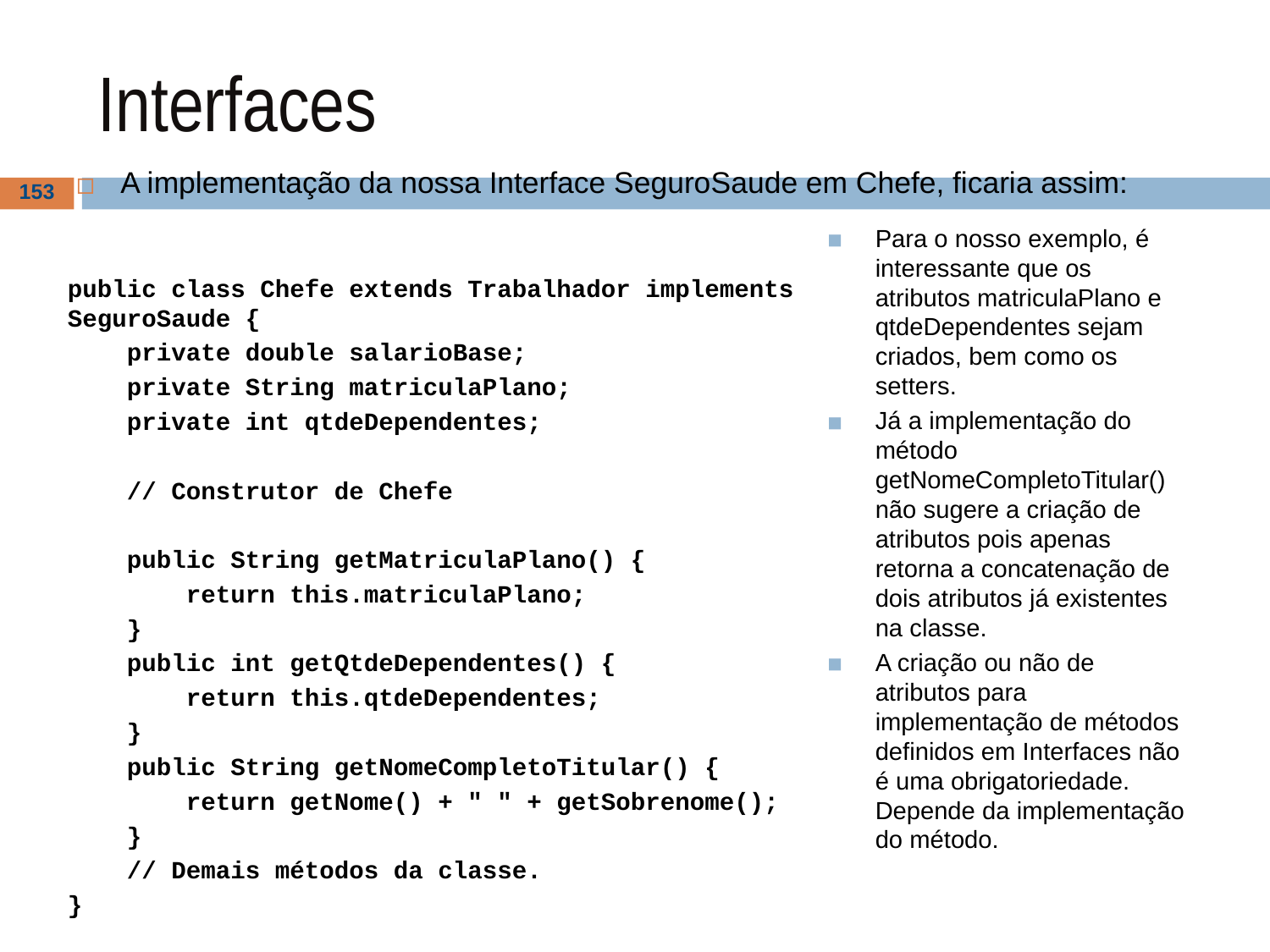

# Interfaces
A implementação da nossa Interface SeguroSaude em Chefe, ficaria assim:
153
Para o nosso exemplo, é interessante que os atributos matriculaPlano e qtdeDependentes sejam criados, bem como os setters.
Já a implementação do método getNomeCompletoTitular() não sugere a criação de atributos pois apenas retorna a concatenação de dois atributos já existentes na classe.
A criação ou não de atributos para implementação de métodos definidos em Interfaces não é uma obrigatoriedade. Depende da implementação do método.
public class Chefe extends Trabalhador implements SeguroSaude {
    private double salarioBase;
    private String matriculaPlano;
    private int qtdeDependentes;

    // Construtor de Chefe

    public String getMatriculaPlano() {
        return this.matriculaPlano;
    }
    public int getQtdeDependentes() {
        return this.qtdeDependentes;
    }
    public String getNomeCompletoTitular() {
        return getNome() + " " + getSobrenome();
    }
    // Demais métodos da classe.
}